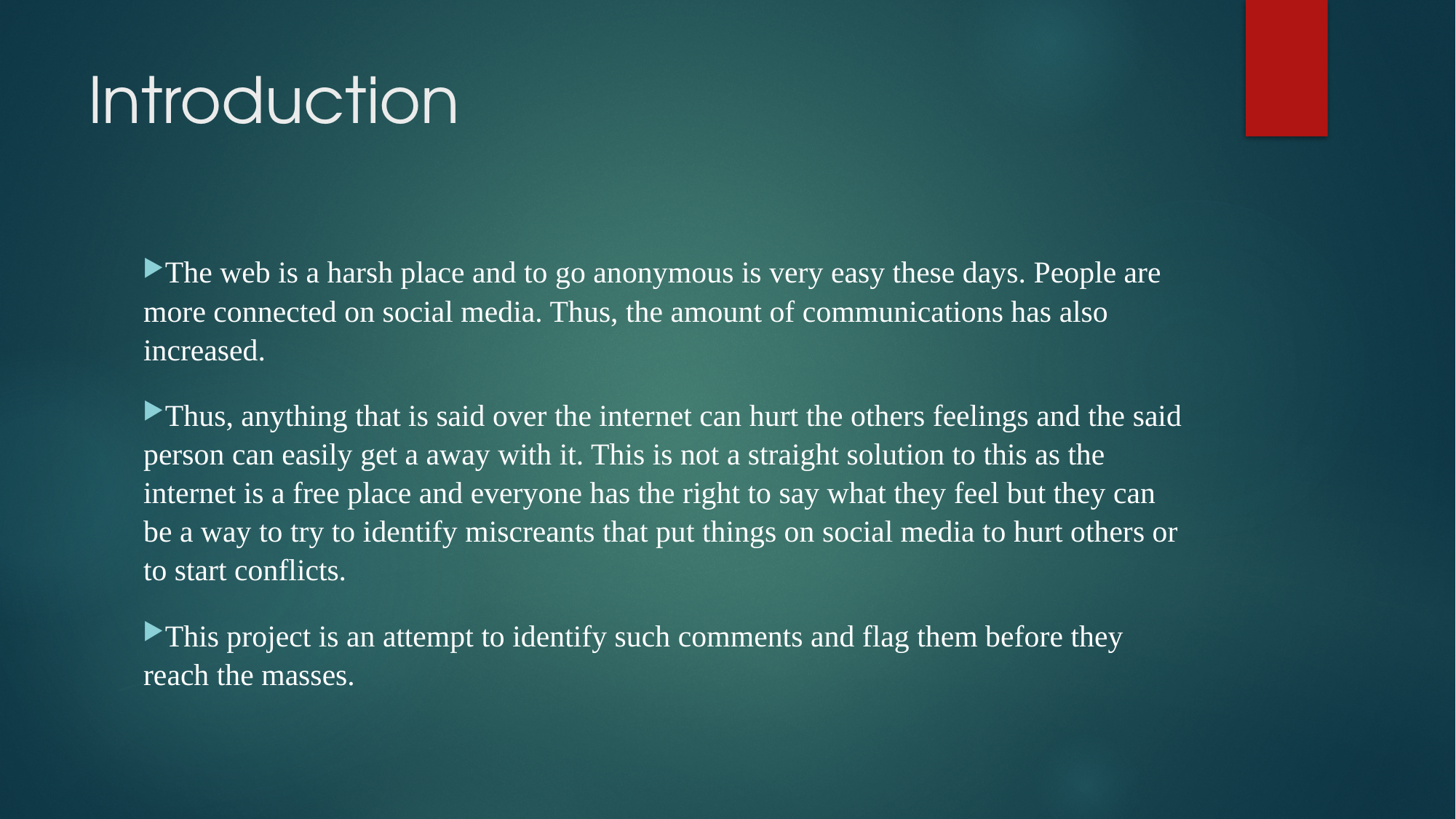

# Introduction
The web is a harsh place and to go anonymous is very easy these days. People are more connected on social media. Thus, the amount of communications has also increased.
Thus, anything that is said over the internet can hurt the others feelings and the said person can easily get a away with it. This is not a straight solution to this as the internet is a free place and everyone has the right to say what they feel but they can be a way to try to identify miscreants that put things on social media to hurt others or to start conflicts.
This project is an attempt to identify such comments and flag them before they reach the masses.